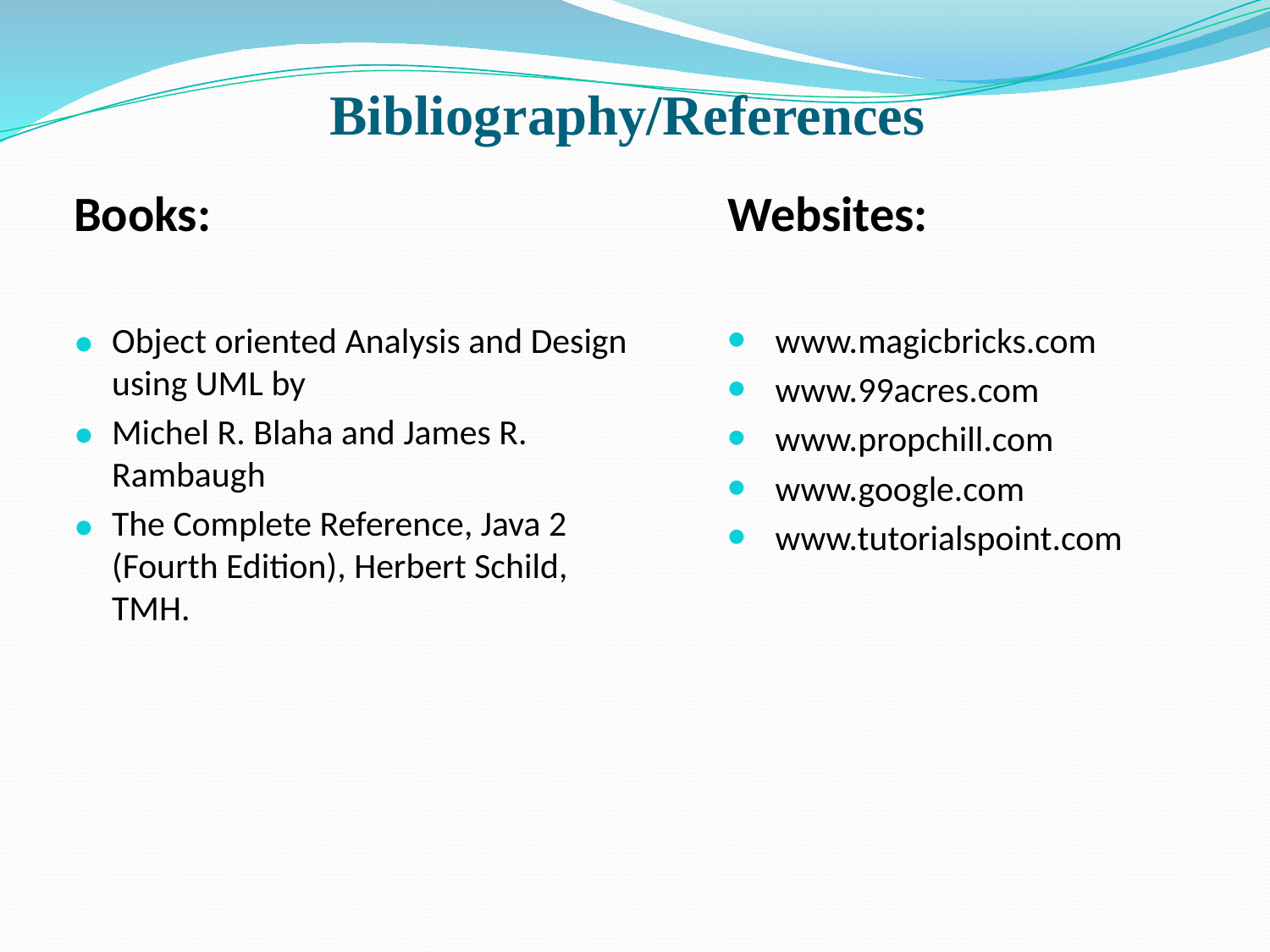

# Bibliography/References
Books:

Object oriented Analysis and Design using UML by
Michel R. Blaha and James R. Rambaugh
The Complete Reference, Java 2 (Fourth Edition), Herbert Schild, TMH.

Websites:

www.magicbricks.com
www.99acres.com
www.propchill.com
www.google.com
www.tutorialspoint.com